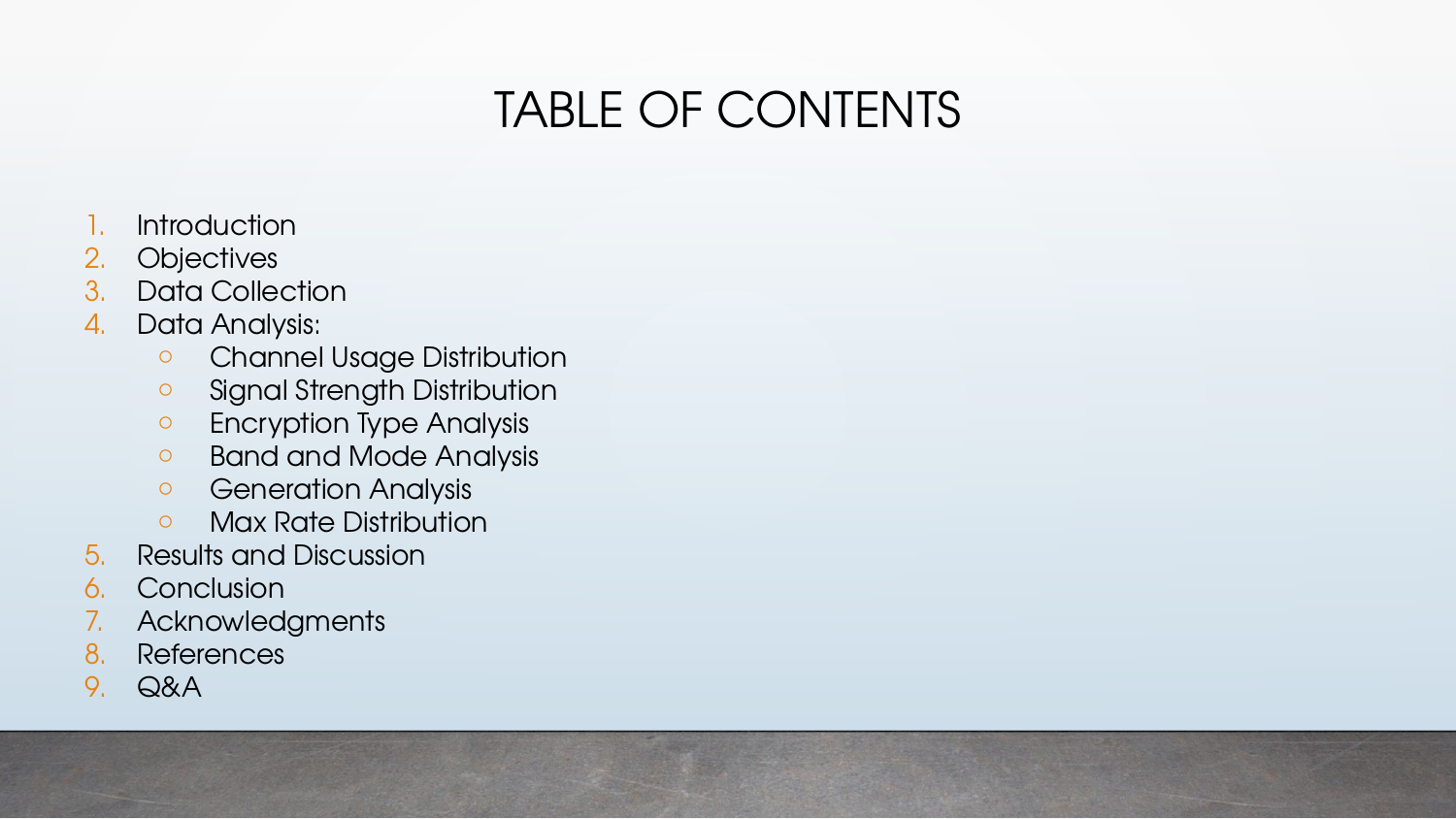

# TABLE OF CONTENTS
Introduction
Objectives
Data Collection
Data Analysis:
Channel Usage Distribution
Signal Strength Distribution
Encryption Type Analysis
Band and Mode Analysis
Generation Analysis
Max Rate Distribution
Results and Discussion
Conclusion
Acknowledgments
References
Q&A